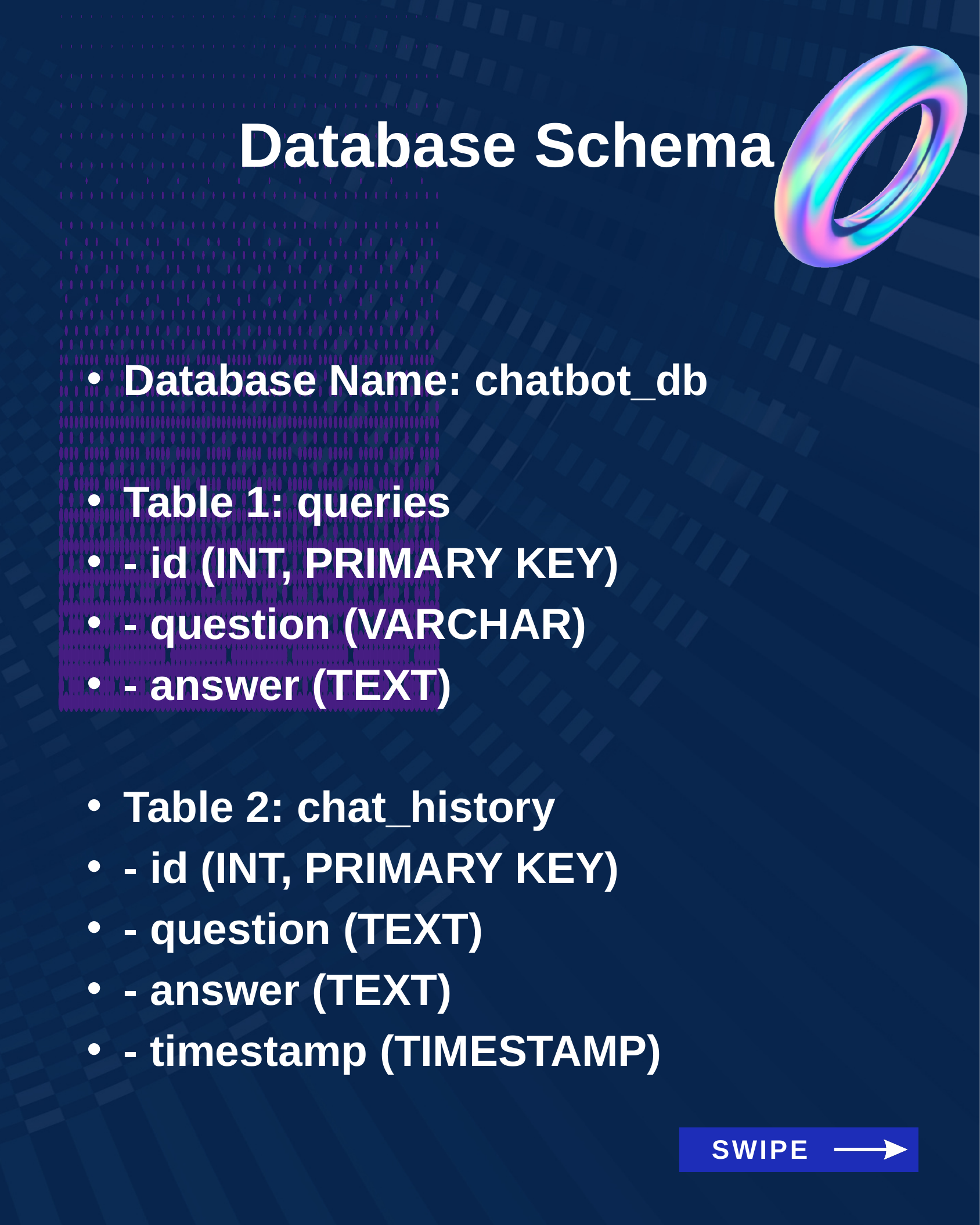

Database Schema

Database Name: chatbot_db

Table 1: queries
- id (INT, PRIMARY KEY)
- question (VARCHAR)
- answer (TEXT)

Table 2: chat_history
- id (INT, PRIMARY KEY)
- question (TEXT)
- answer (TEXT)
- timestamp (TIMESTAMP)

SWIPE